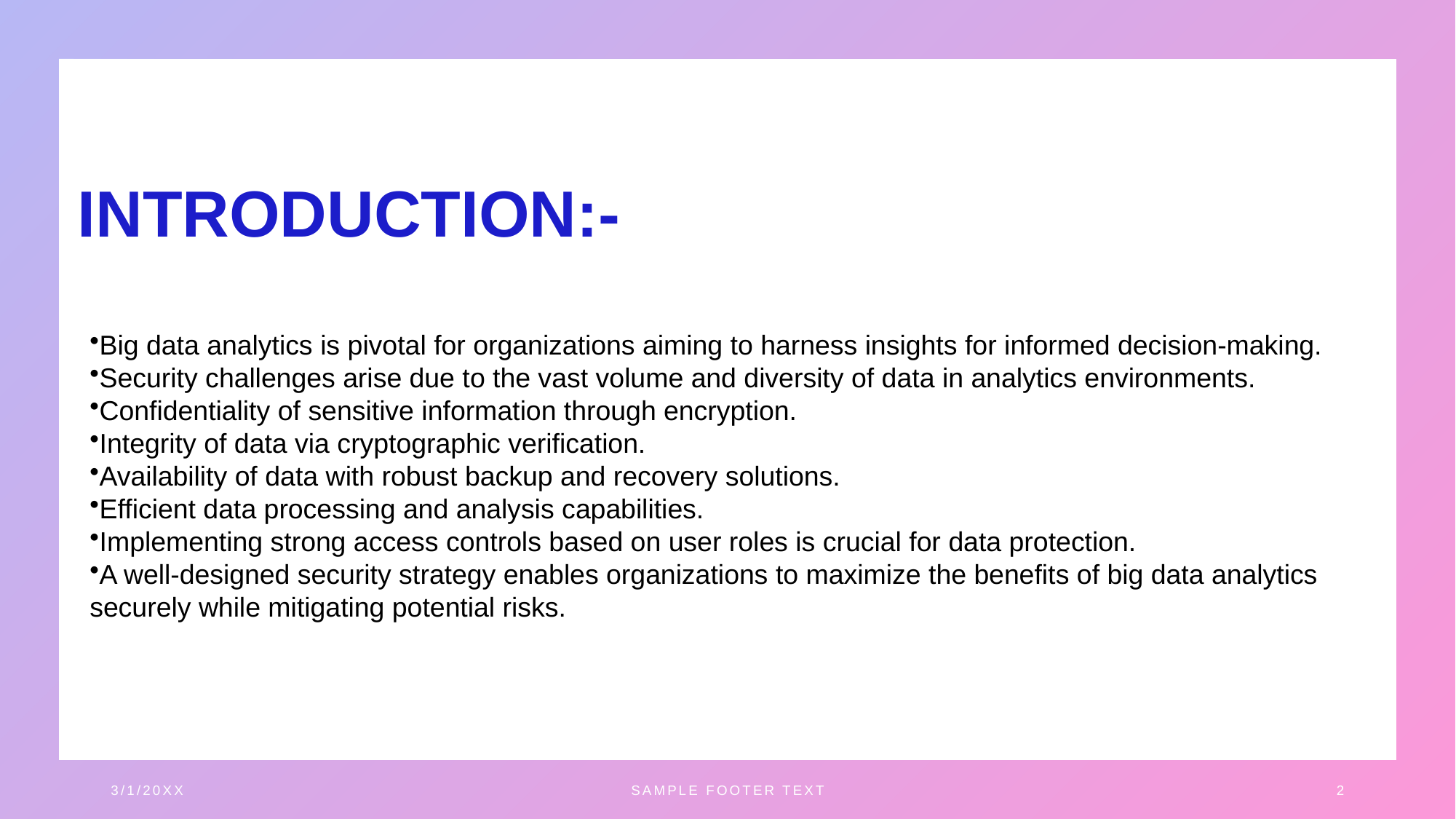

# INTRODUCTION:-

Big data analytics is pivotal for organizations aiming to harness insights for informed decision-making.
Security challenges arise due to the vast volume and diversity of data in analytics environments.
Confidentiality of sensitive information through encryption.
Integrity of data via cryptographic verification.
Availability of data with robust backup and recovery solutions.
Efficient data processing and analysis capabilities.
Implementing strong access controls based on user roles is crucial for data protection.
A well-designed security strategy enables organizations to maximize the benefits of big data analytics securely while mitigating potential risks.
3/1/20XX
SAMPLE FOOTER TEXT
2